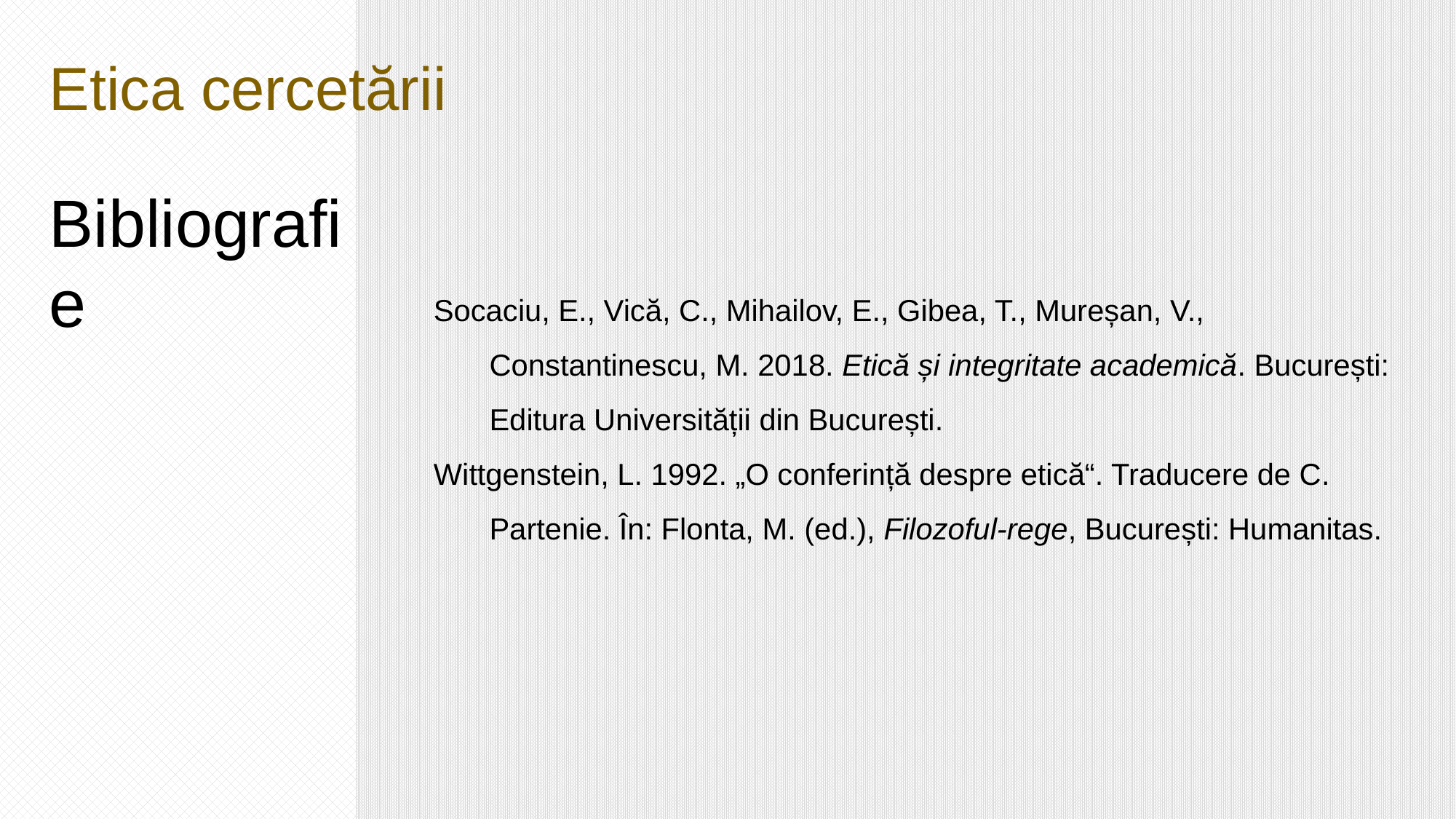

Etica cercetării
Bibliografie
Socaciu, E., Vică, C., Mihailov, E., Gibea, T., Mureșan, V., Constantinescu, M. 2018. Etică și integritate academică. București: Editura Universității din București.
Wittgenstein, L. 1992. „O conferință despre etică“. Traducere de C. Partenie. În: Flonta, M. (ed.), Filozoful-rege, București: Humanitas.